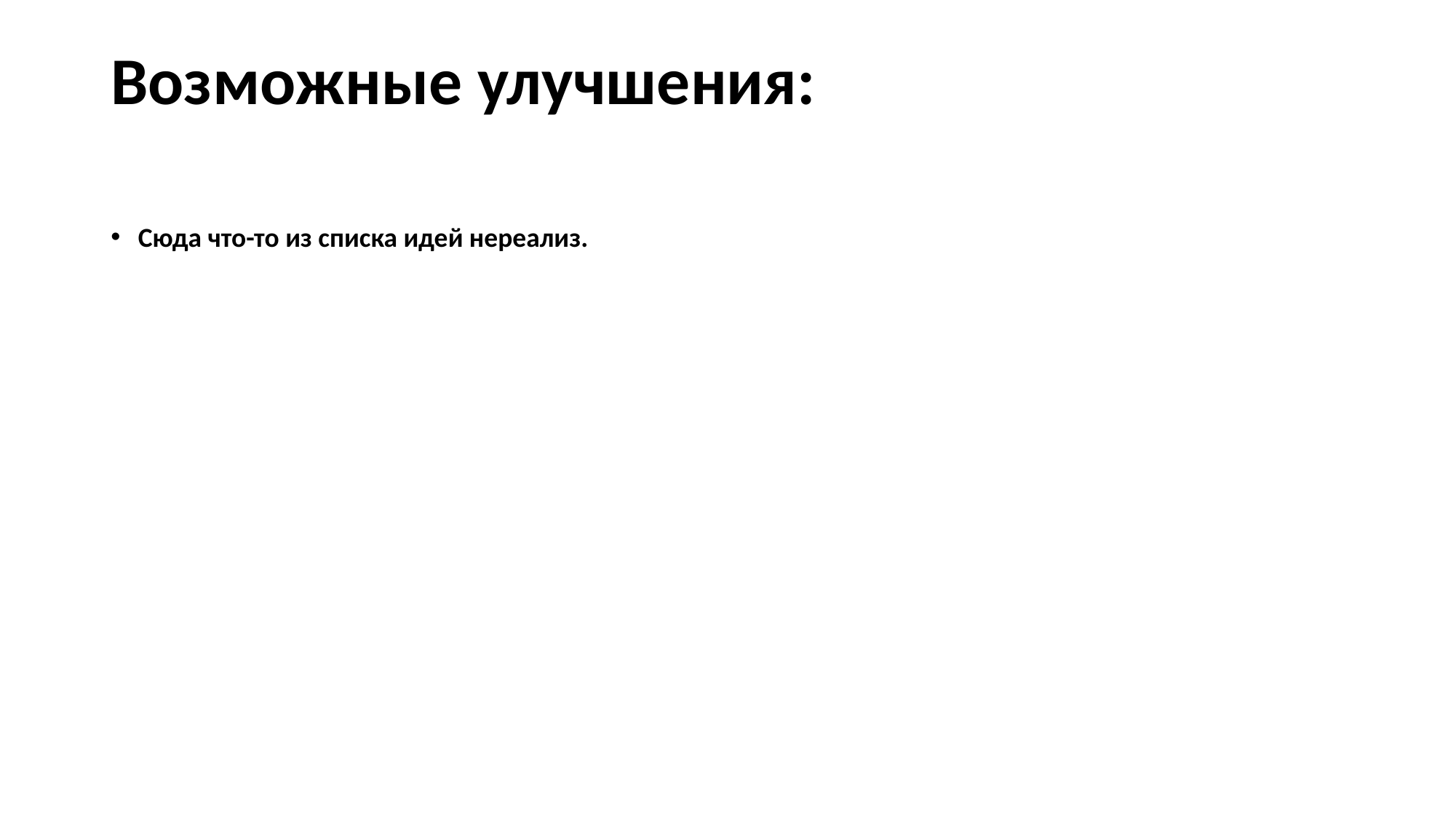

# Возможные улучшения:
Сюда что-то из списка идей нереализ.